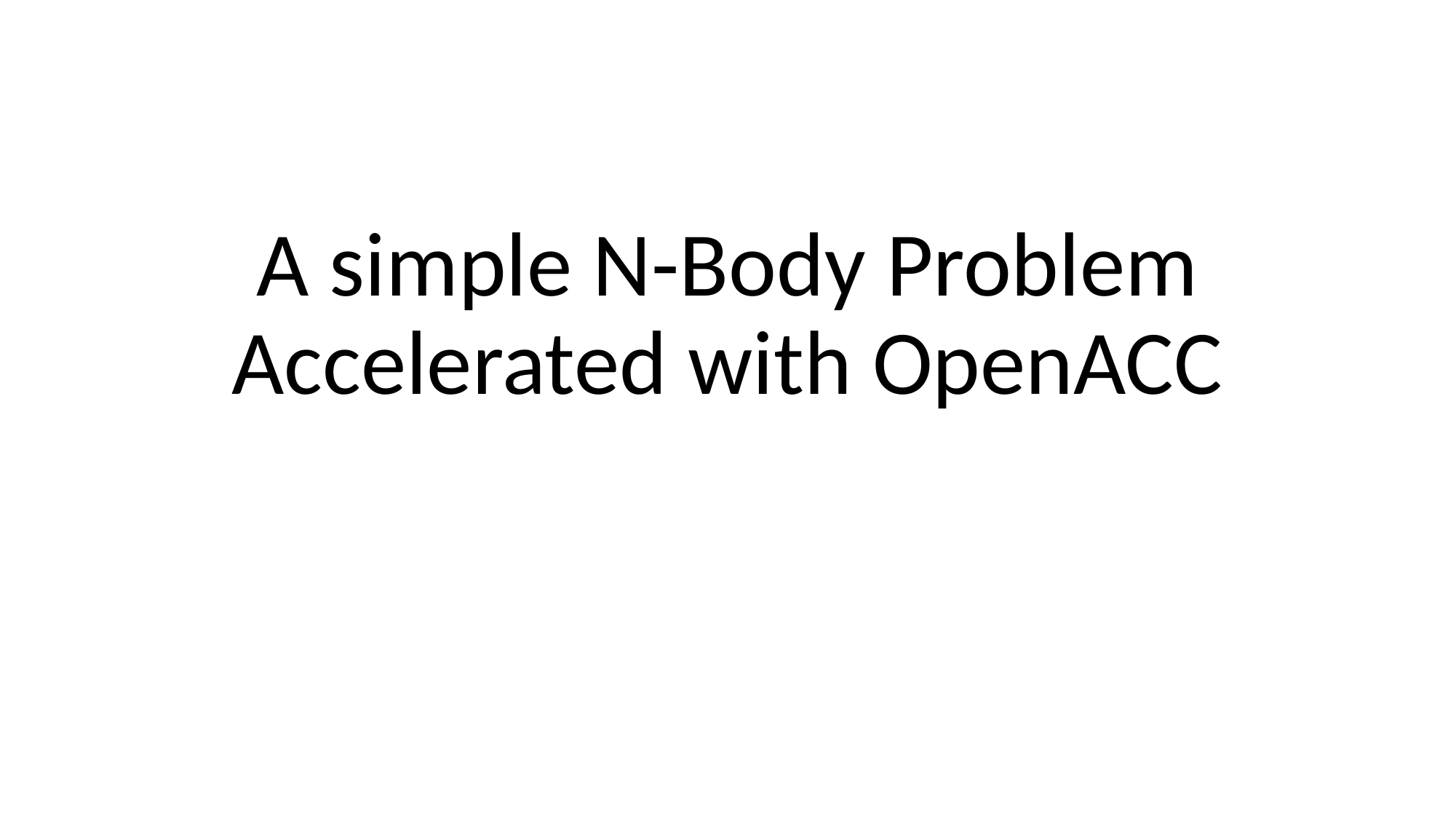

# A simple N-Body Problem Accelerated with OpenACC